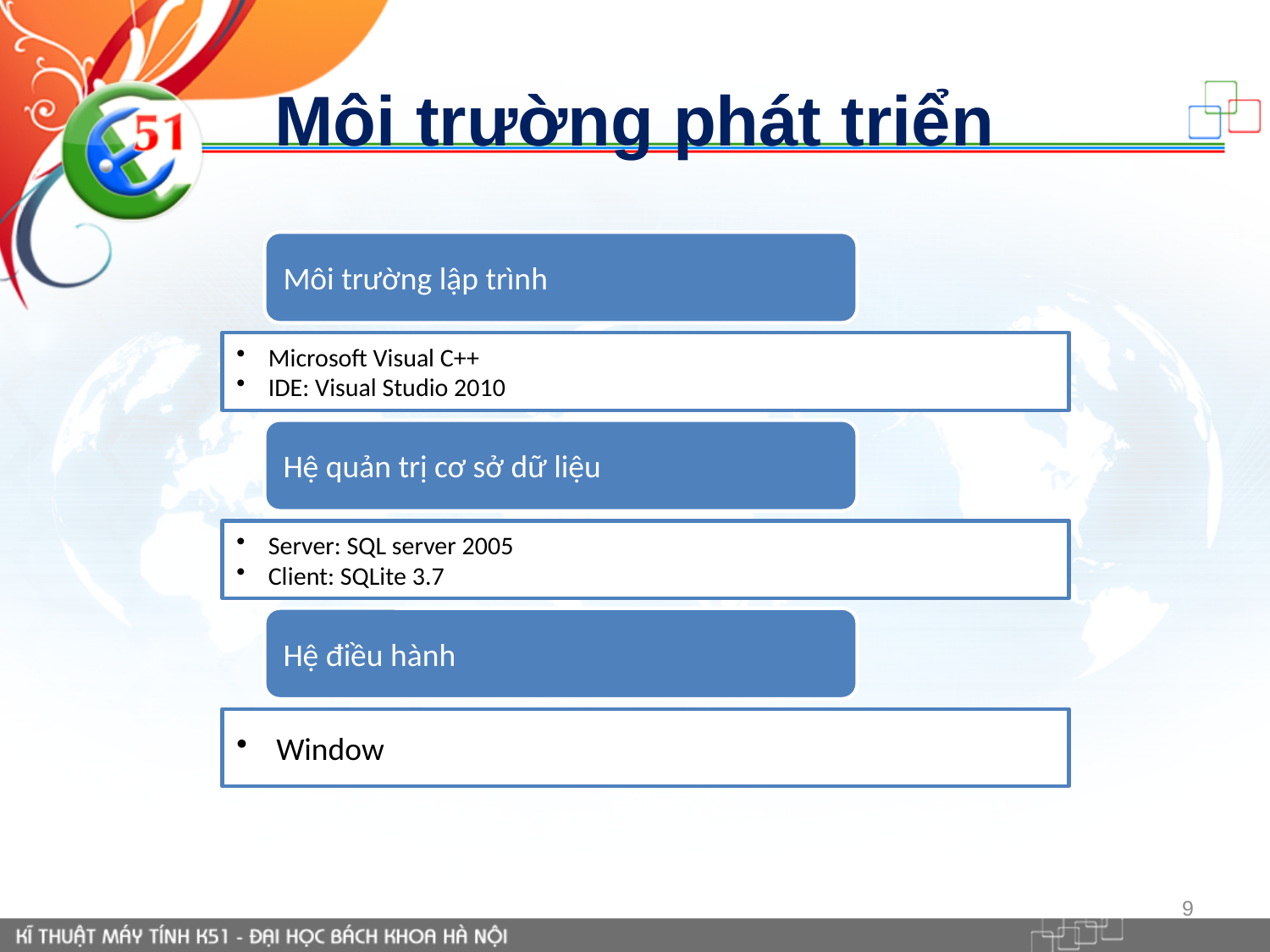

# Môi trường phát triển
Môi trường lập trình
Hệ quản trị cơ sở dữ liệu
Hệ điều hành
Microsoft Visual C++
IDE: Visual Studio 2010
Server: SQL server 2005
Client: SQLite 3.7
Window

9